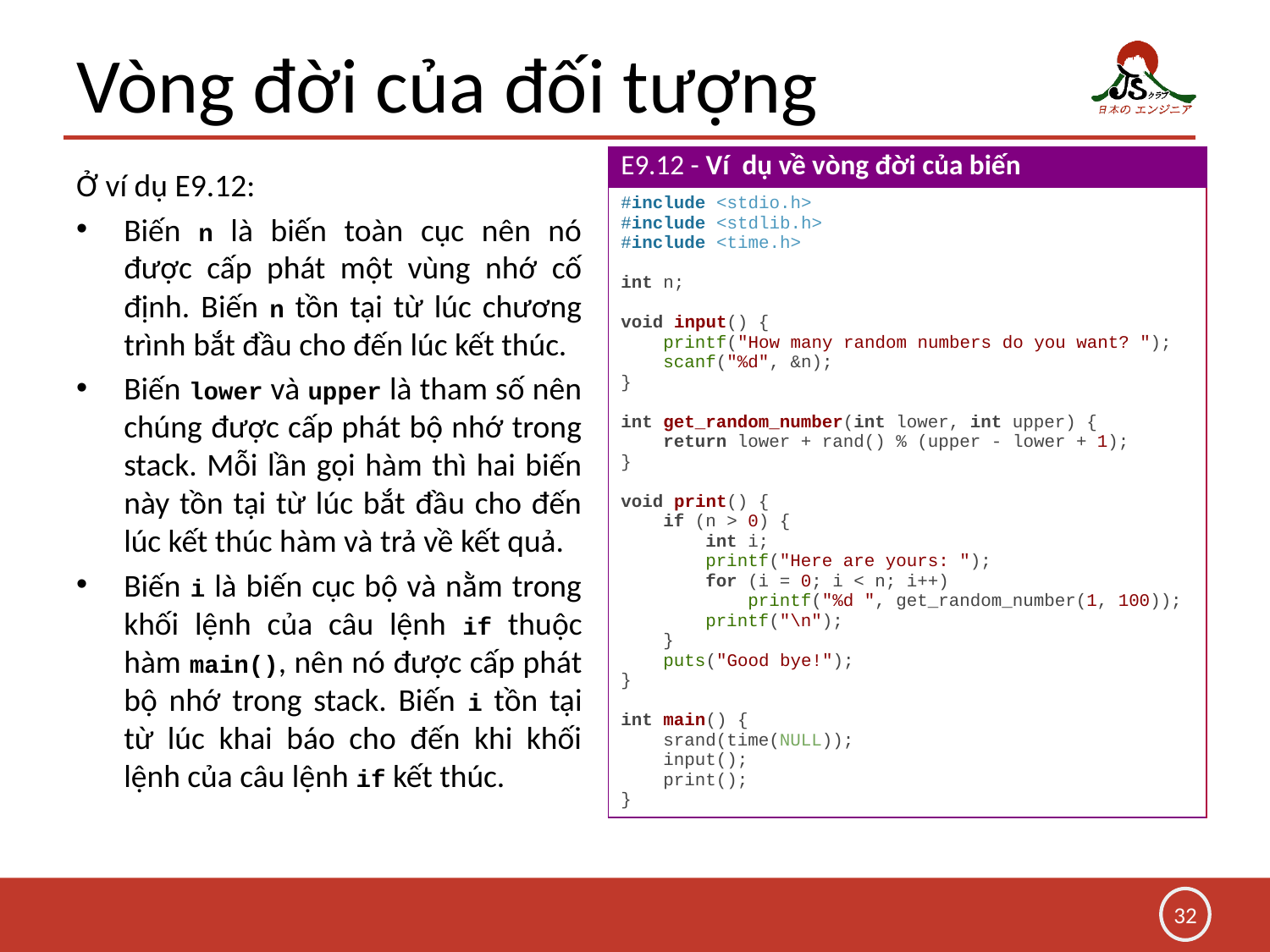

# Vòng đời của đối tượng
| E9.12 - Ví dụ về vòng đời của biến |
| --- |
| #include <stdio.h> #include <stdlib.h> #include <time.h> int n; void input() { printf("How many random numbers do you want? "); scanf("%d", &n); } int get\_random\_number(int lower, int upper) { return lower + rand() % (upper - lower + 1); } void print() { if (n > 0) { int i; printf("Here are yours: "); for (i = 0; i < n; i++) printf("%d ", get\_random\_number(1, 100)); printf("\n"); } puts("Good bye!"); } int main() { srand(time(NULL)); input(); print(); } |
Ở ví dụ E9.12:
Biến n là biến toàn cục nên nó được cấp phát một vùng nhớ cố định. Biến n tồn tại từ lúc chương trình bắt đầu cho đến lúc kết thúc.
Biến lower và upper là tham số nên chúng được cấp phát bộ nhớ trong stack. Mỗi lần gọi hàm thì hai biến này tồn tại từ lúc bắt đầu cho đến lúc kết thúc hàm và trả về kết quả.
Biến i là biến cục bộ và nằm trong khối lệnh của câu lệnh if thuộc hàm main(), nên nó được cấp phát bộ nhớ trong stack. Biến i tồn tại từ lúc khai báo cho đến khi khối lệnh của câu lệnh if kết thúc.